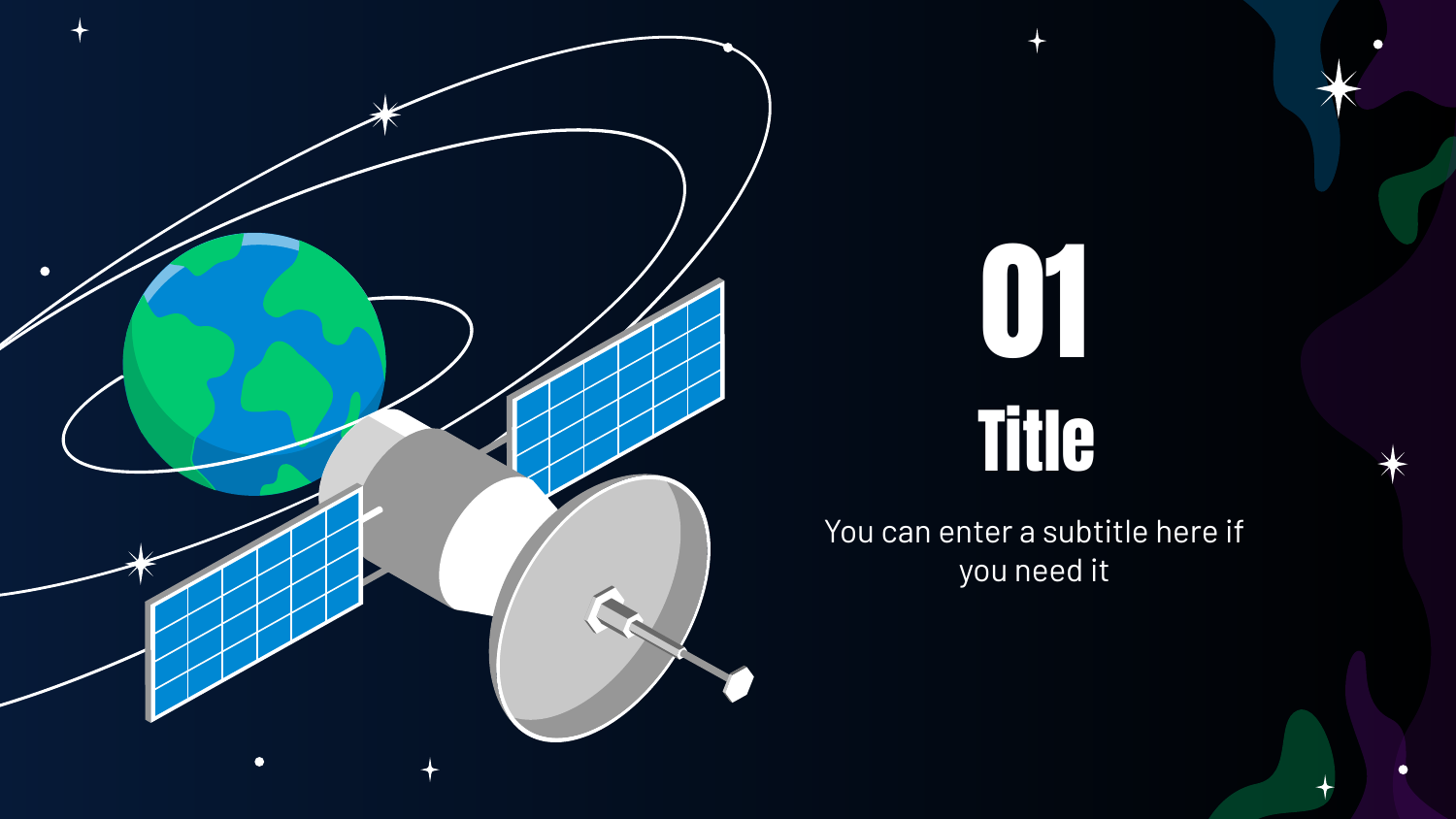

01

# Title
You can enter a subtitle here if you need it